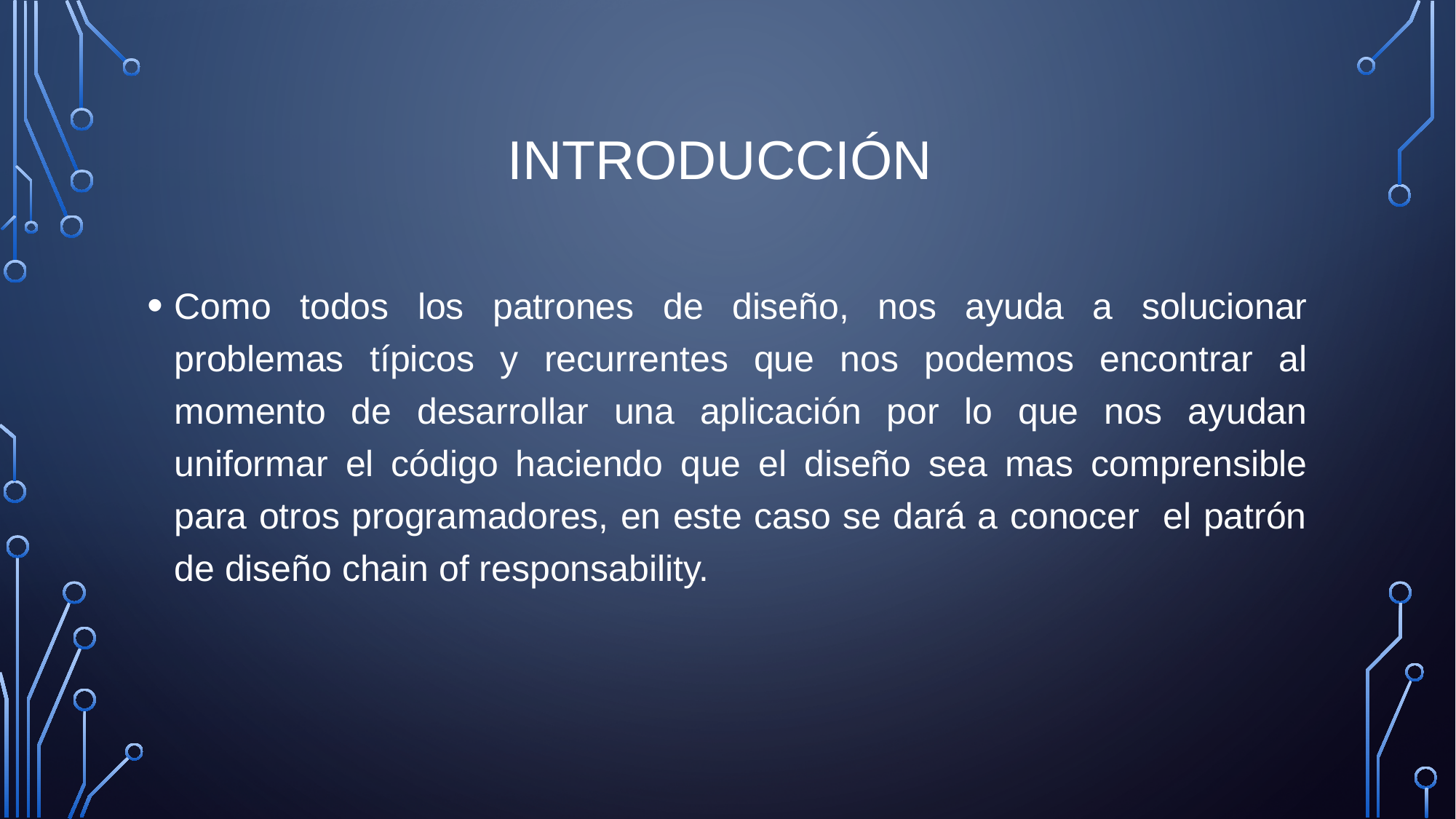

# Introducción
Como todos los patrones de diseño, nos ayuda a solucionar problemas típicos y recurrentes que nos podemos encontrar al momento de desarrollar una aplicación por lo que nos ayudan uniformar el código haciendo que el diseño sea mas comprensible para otros programadores, en este caso se dará a conocer  el patrón de diseño chain of responsability.